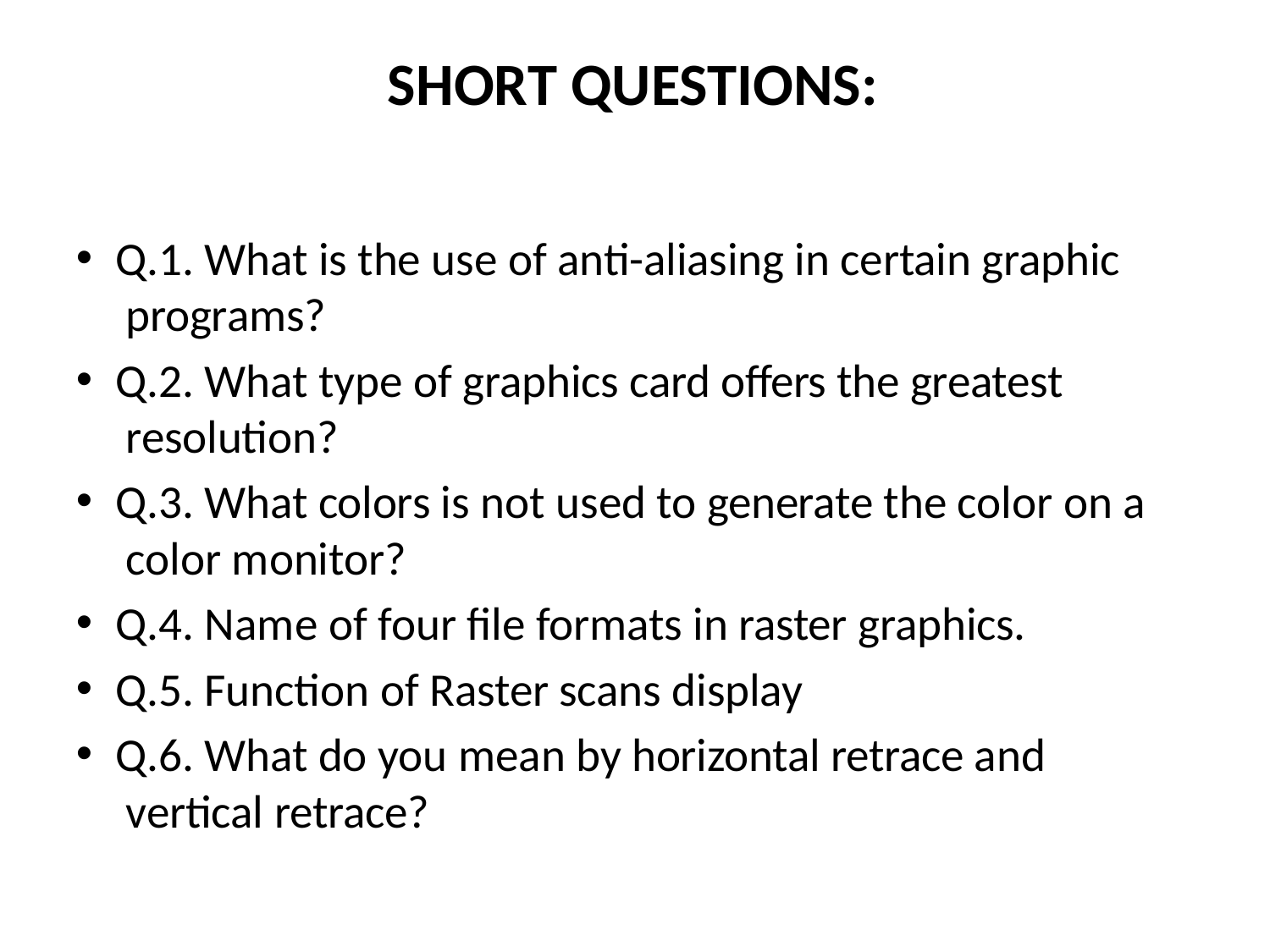

# SHORT QUESTIONS:
Q.1. What is the use of anti-aliasing in certain graphic  programs?
Q.2. What type of graphics card offers the greatest  resolution?
Q.3. What colors is not used to generate the color on a  color monitor?
Q.4. Name of four file formats in raster graphics.
Q.5. Function of Raster scans display
Q.6. What do you mean by horizontal retrace and  vertical retrace?